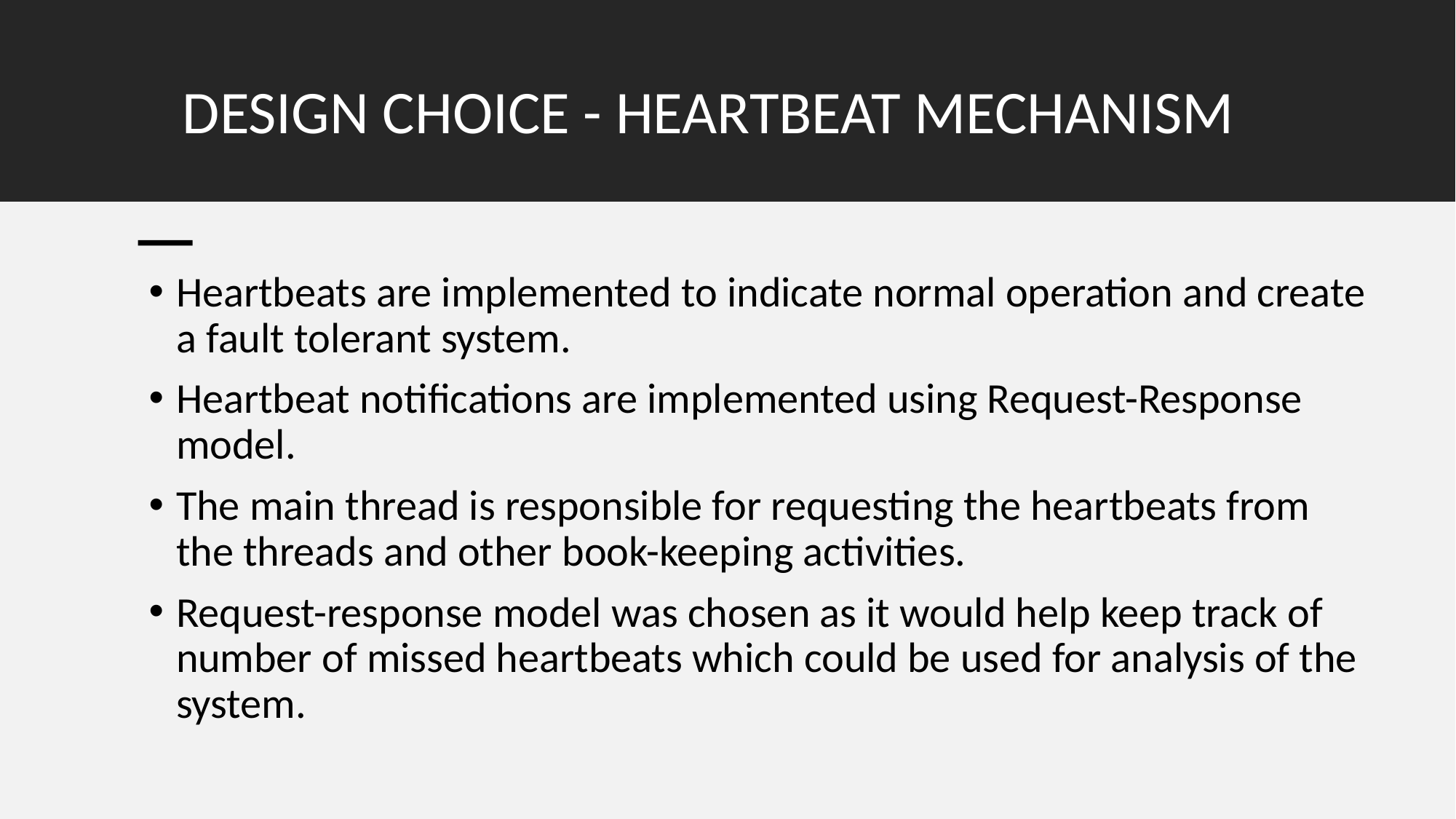

# DESIGN CHOICE - HEARTBEAT MECHANISM

Heartbeats are implemented to indicate normal operation and create a fault tolerant system.
Heartbeat notifications are implemented using Request-Response model.
The main thread is responsible for requesting the heartbeats from the threads and other book-keeping activities.
Request-response model was chosen as it would help keep track of number of missed heartbeats which could be used for analysis of the system.